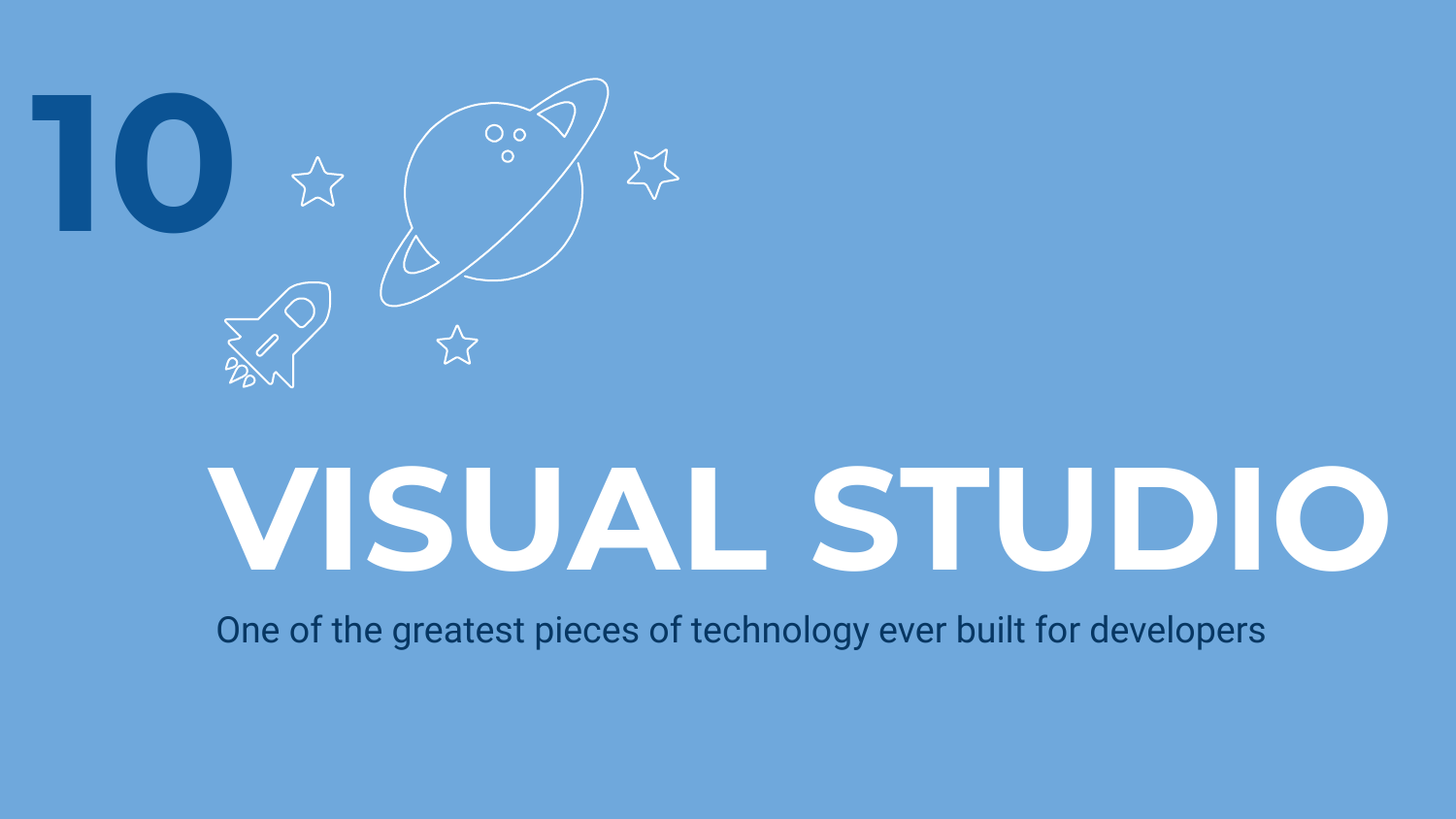

10

VISUAL STUDIO
One of the greatest pieces of technology ever built for developers